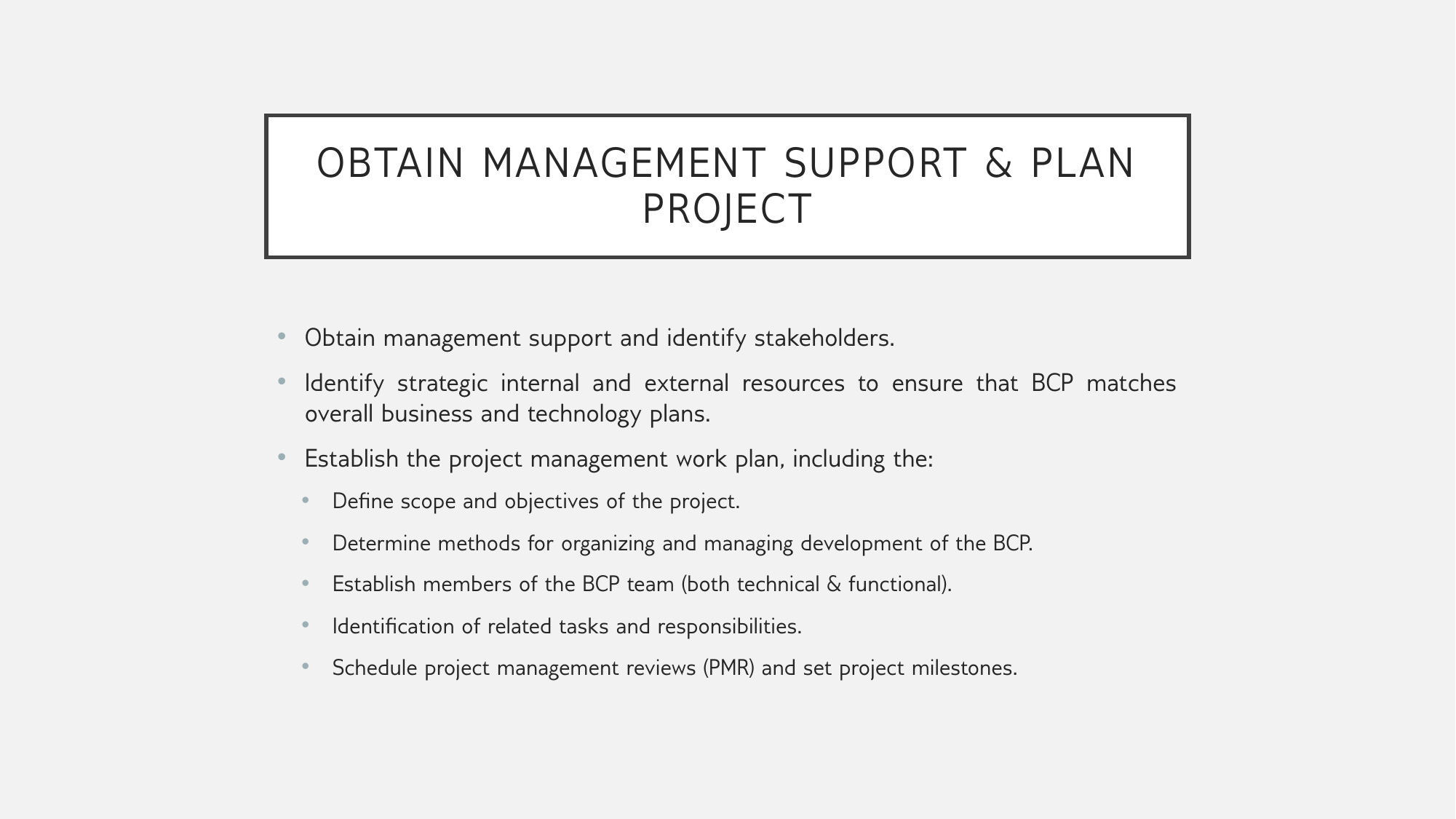

# Obtain Management Support & Plan Project
Obtain management support and identify stakeholders.
Identify strategic internal and external resources to ensure that BCP matches overall business and technology plans.
Establish the project management work plan, including the:
Define scope and objectives of the project.
Determine methods for organizing and managing development of the BCP.
Establish members of the BCP team (both technical & functional).
Identification of related tasks and responsibilities.
Schedule project management reviews (PMR) and set project milestones.